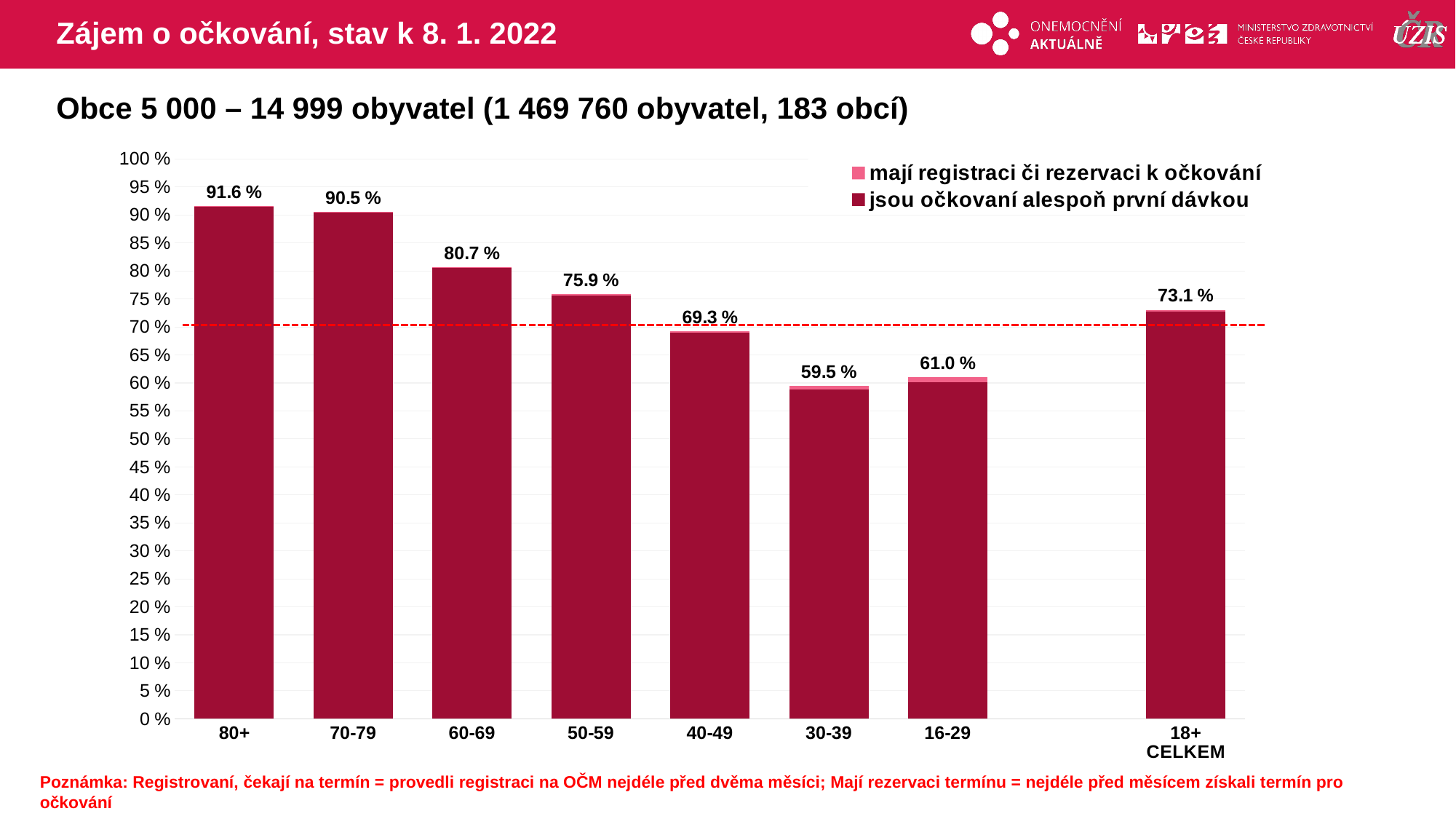

# Zájem o očkování, stav k 8. 1. 2022
Obce 5 000 – 14 999 obyvatel (1 469 760 obyvatel, 183 obcí)

### Chart

| Category | mají registraci či rezervaci k očkování | jsou očkovaní alespoň první dávkou |
|---|---|---|
| 80+ | 91.61347 | 91.5083695 |
| 70-79 | 90.52533 | 90.3946544 |
| 60-69 | 80.70919 | 80.5852683 |
| 50-59 | 75.85676 | 75.6466181 |
| 40-49 | 69.2585 | 68.9250418 |
| 30-39 | 59.49011 | 58.8012376 |
| 16-29 | 61.00409 | 60.0791682 |
|  | None | None |
| 18+ CELKEM | 73.06131 | 72.6806585 |
Poznámka: Registrovaní, čekají na termín = provedli registraci na OČM nejdéle před dvěma měsíci; Mají rezervaci termínu = nejdéle před měsícem získali termín pro očkování